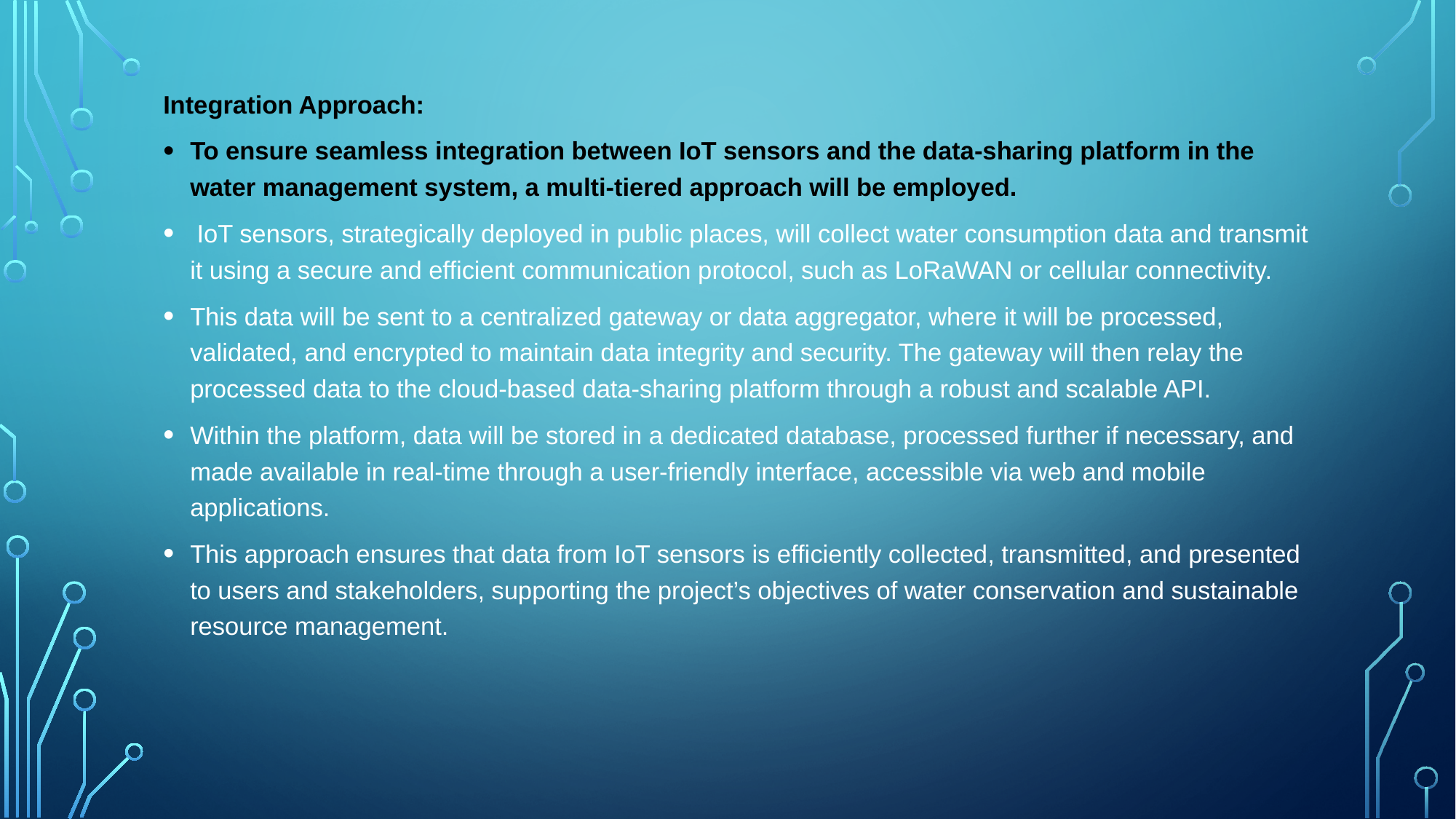

Integration Approach:
To ensure seamless integration between IoT sensors and the data-sharing platform in the water management system, a multi-tiered approach will be employed.
 IoT sensors, strategically deployed in public places, will collect water consumption data and transmit it using a secure and efficient communication protocol, such as LoRaWAN or cellular connectivity.
This data will be sent to a centralized gateway or data aggregator, where it will be processed, validated, and encrypted to maintain data integrity and security. The gateway will then relay the processed data to the cloud-based data-sharing platform through a robust and scalable API.
Within the platform, data will be stored in a dedicated database, processed further if necessary, and made available in real-time through a user-friendly interface, accessible via web and mobile applications.
This approach ensures that data from IoT sensors is efficiently collected, transmitted, and presented to users and stakeholders, supporting the project’s objectives of water conservation and sustainable resource management.